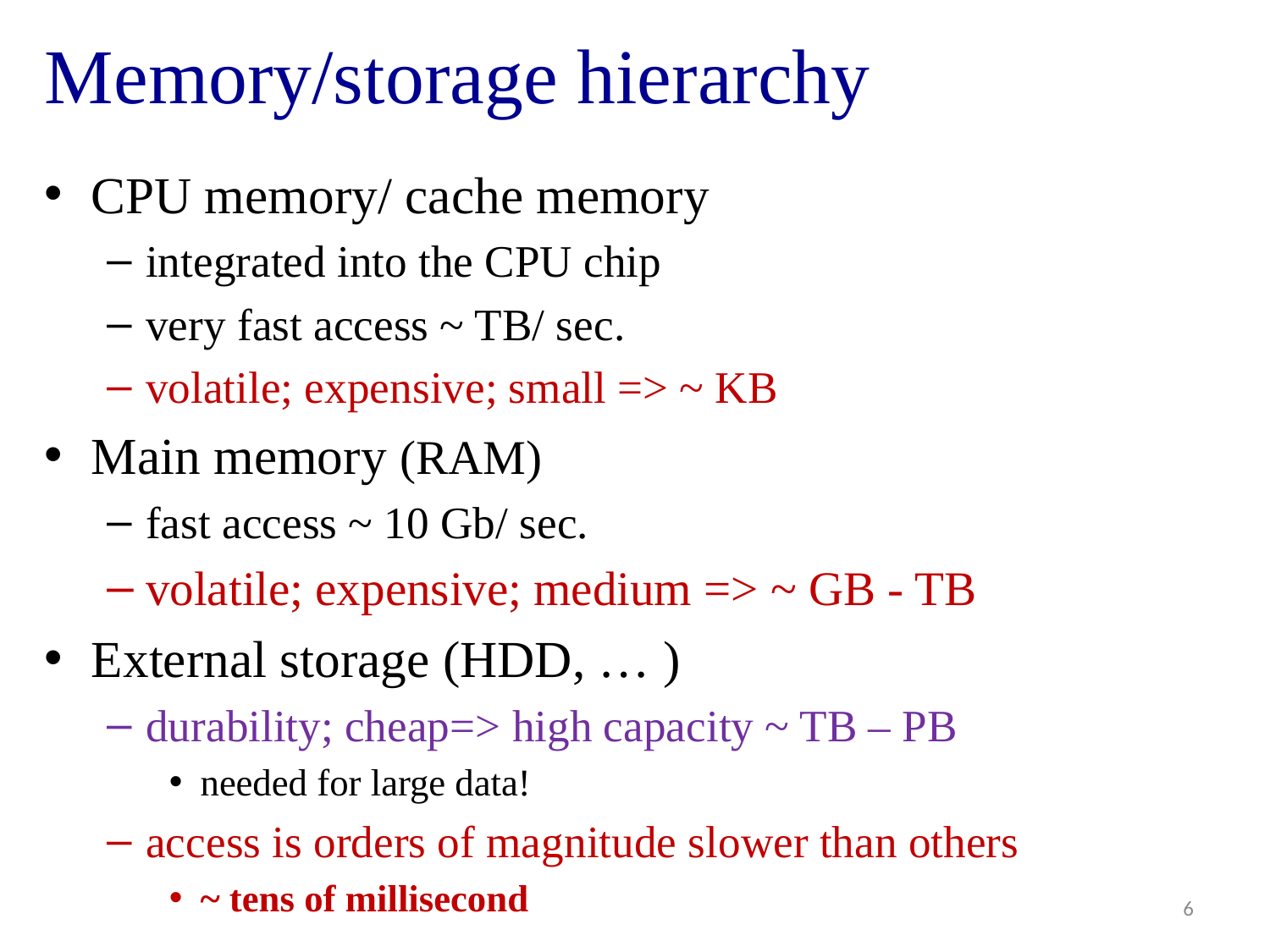

# Memory/storage hierarchy
CPU memory/ cache memory
integrated into the CPU chip
very fast access ~ TB/ sec.
volatile; expensive; small => ~ KB
Main memory (RAM)
fast access ~ 10 Gb/ sec.
volatile; expensive; medium => ~ GB - TB
External storage (HDD, … )
durability; cheap=> high capacity ~ TB – PB
needed for large data!
access is orders of magnitude slower than others
~ tens of millisecond

6